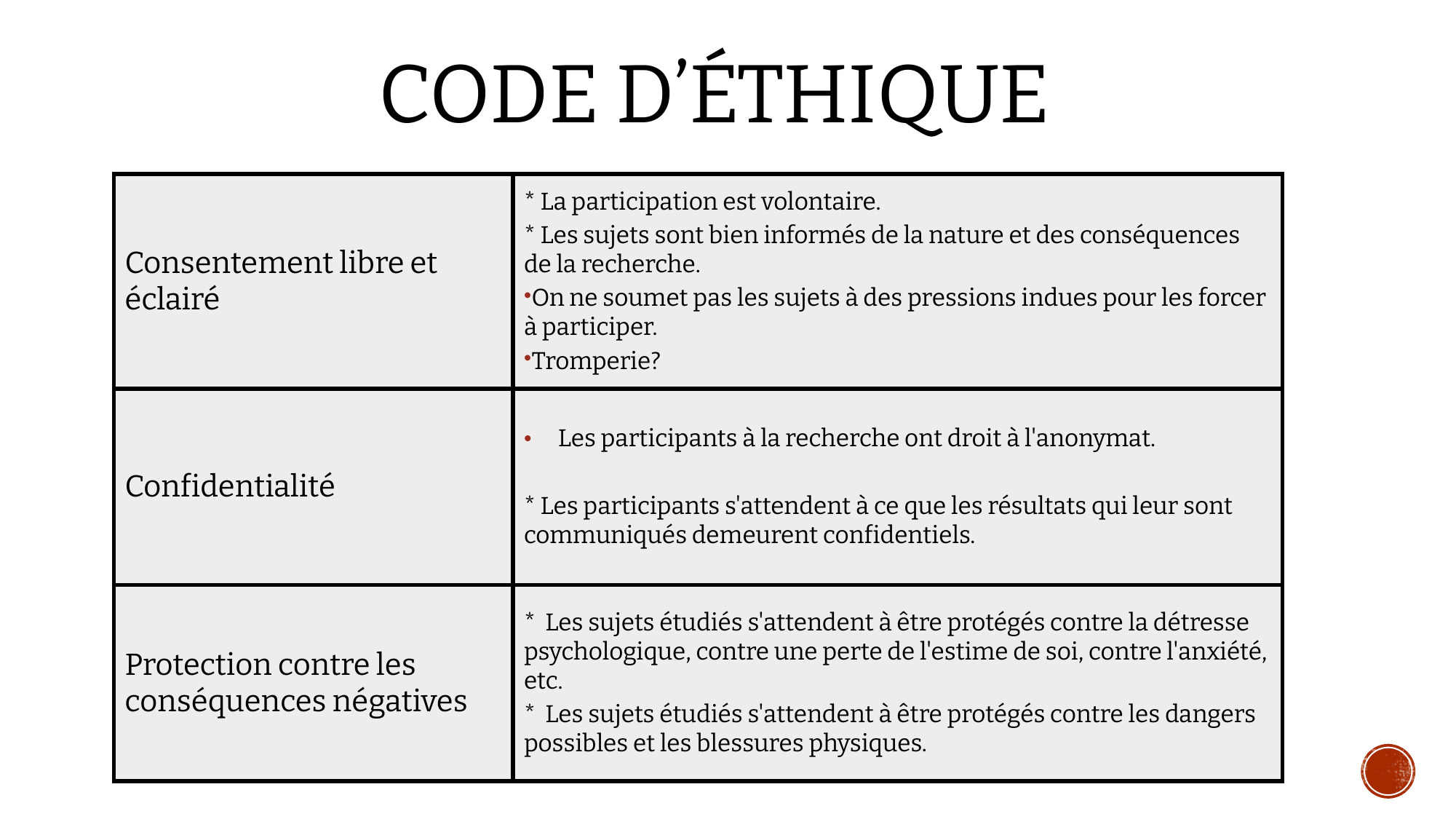

# Code d’éthique
| Consentement libre et éclairé | \* La participation est volontaire. \* Les sujets sont bien informés de la nature et des conséquences de la recherche. On ne soumet pas les sujets à des pressions indues pour les forcer à participer. Tromperie? |
| --- | --- |
| Confidentialité | Les participants à la recherche ont droit à l'anonymat. \* Les participants s'attendent à ce que les résultats qui leur sont communiqués demeurent confidentiels. |
| Protection contre les conséquences négatives | \* Les sujets étudiés s'attendent à être protégés contre la détresse psychologique, contre une perte de l'estime de soi, contre l'anxiété, etc. \* Les sujets étudiés s'attendent à être protégés contre les dangers possibles et les blessures physiques. |